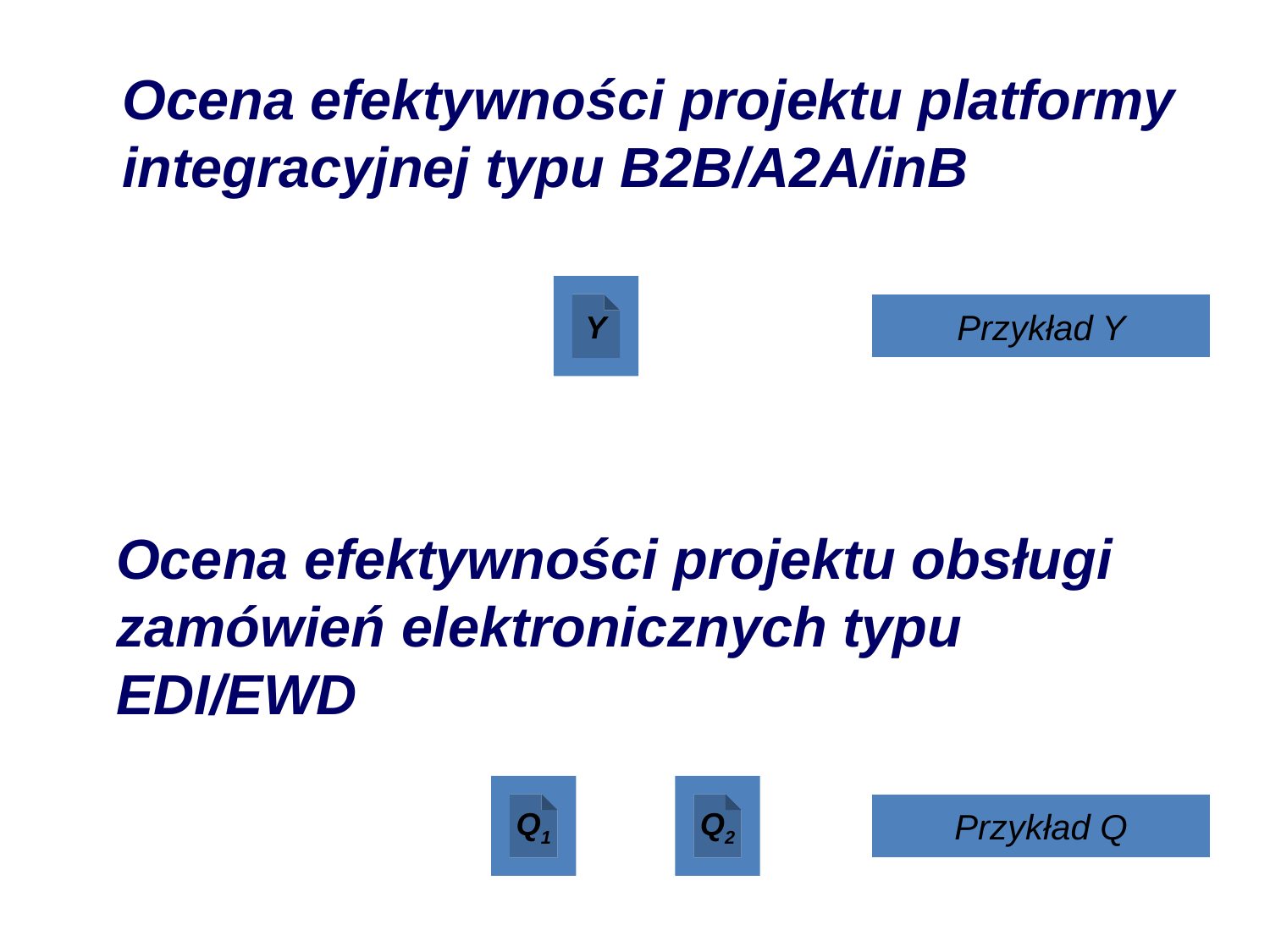

Ocena efektywności projektu platformy integracyjnej typu B2B/A2A/inB
Y
Przykład Y
Ocena efektywności projektu obsługi zamówień elektronicznych typu EDI/EWD
Q1
Q2
Przykład Q